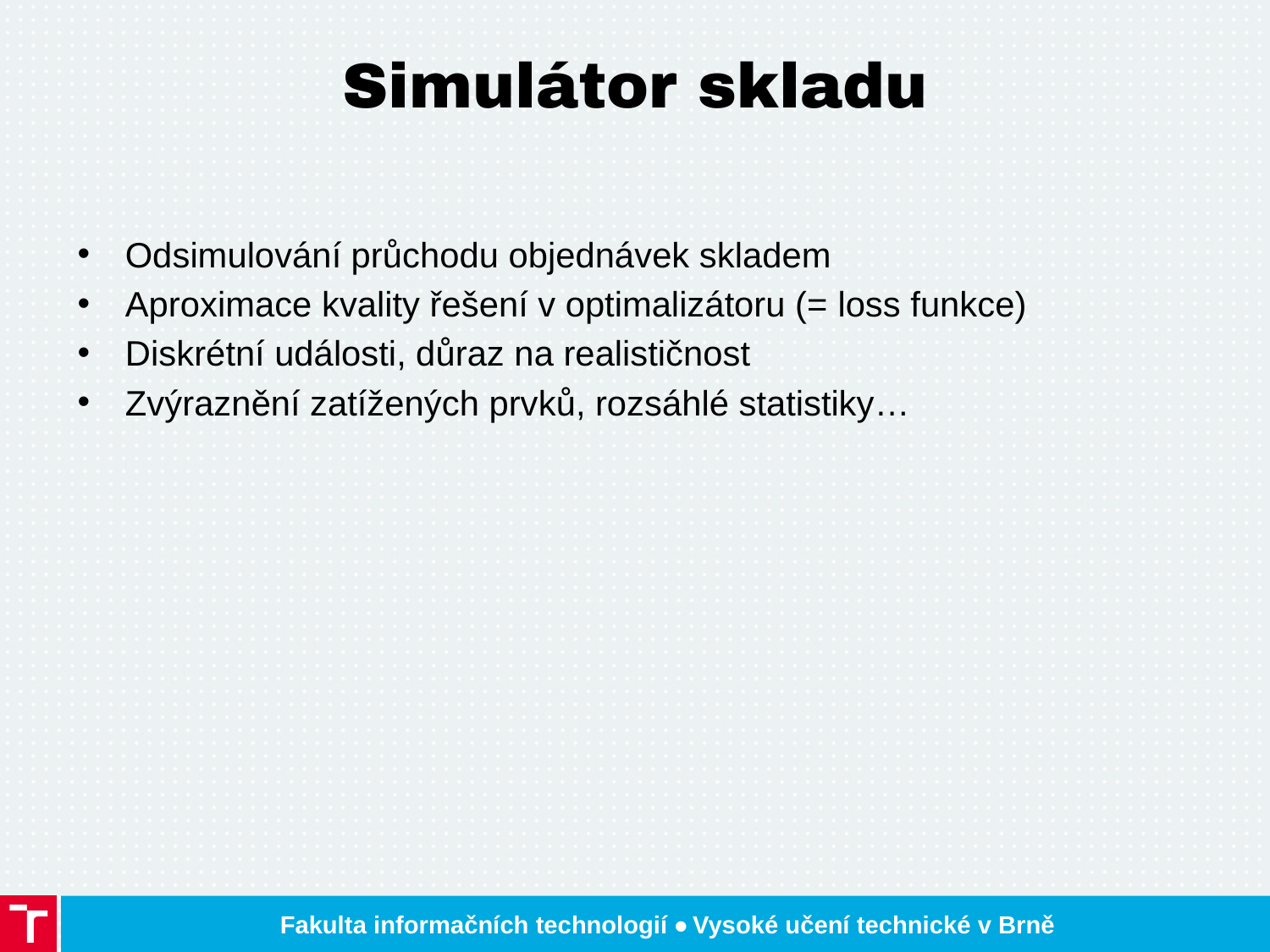

# Simulátor skladu
Odsimulování průchodu objednávek skladem
Aproximace kvality řešení v optimalizátoru (= loss funkce)
Diskrétní události, důraz na realističnost
Zvýraznění zatížených prvků, rozsáhlé statistiky…